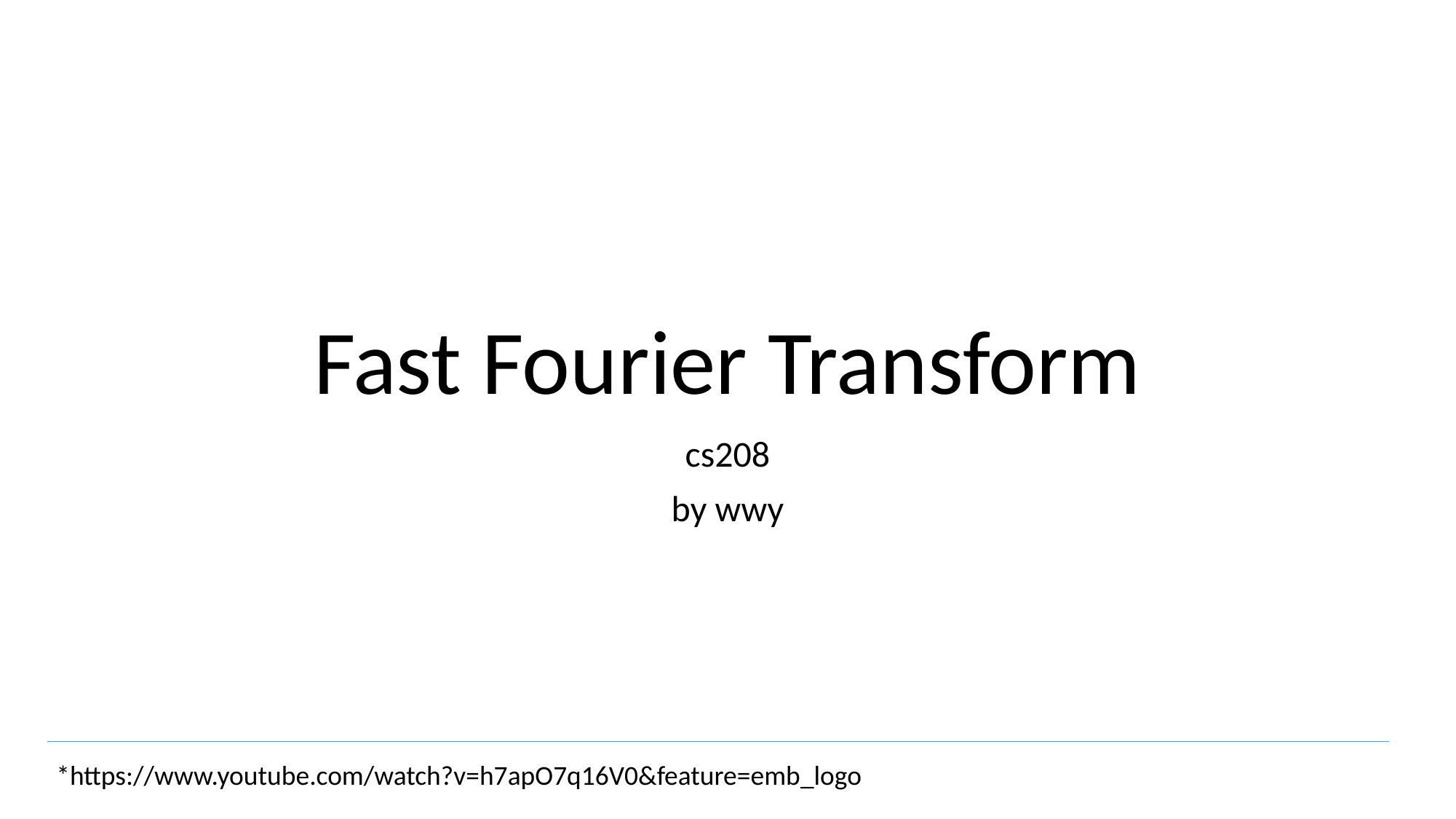

# Fast Fourier Transform

cs208
by wwy
*https://www.youtube.com/watch?v=h7apO7q16V0&feature=emb_logo